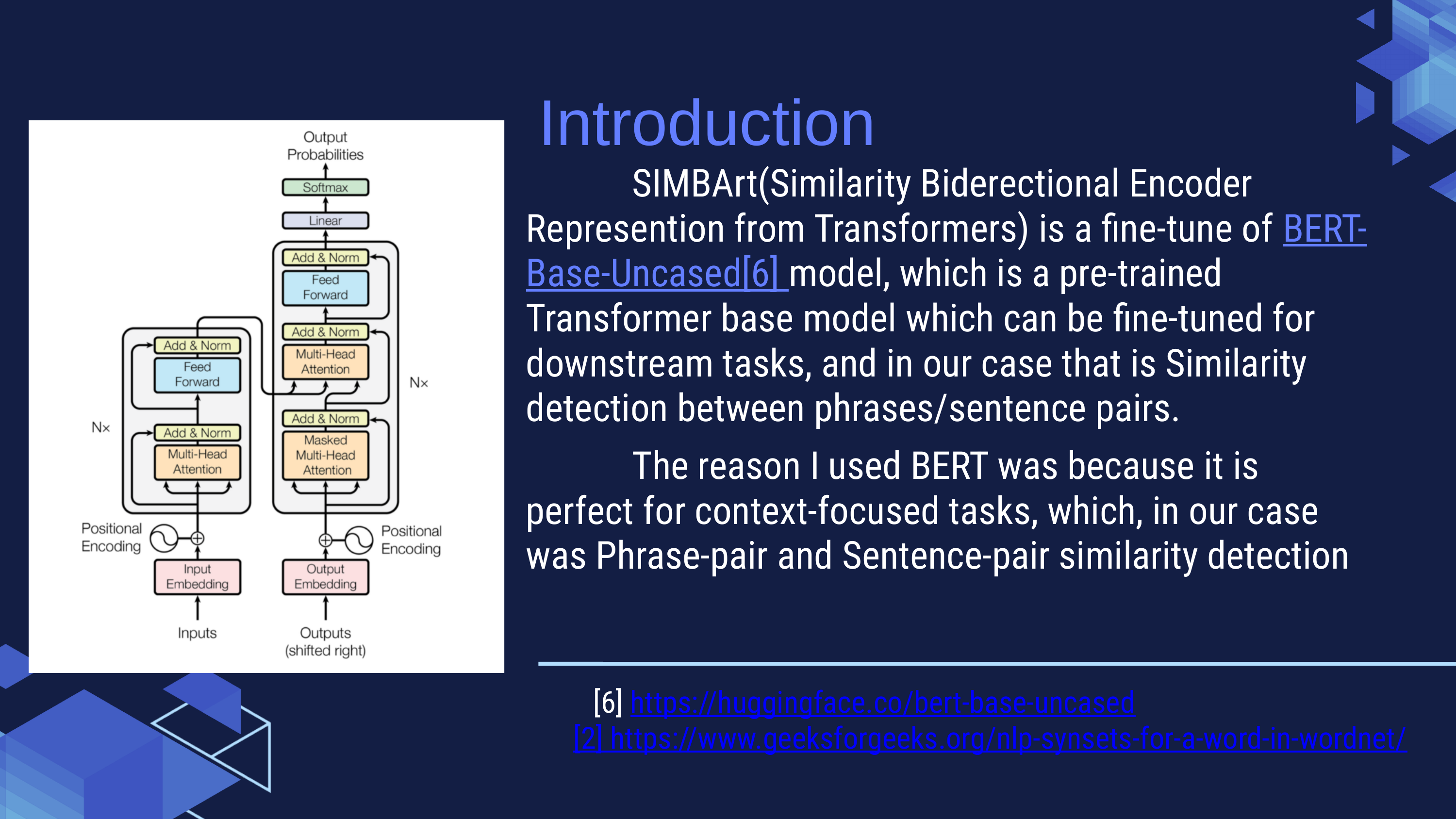

Introduction

            SIMBArt(Similarity Biderectional Encoder Represention from Transformers) is a fine-tune of BERT-Base-Uncased[6] model, which is a pre-trained Transformer base model which can be fine-tuned for downstream tasks, and in our case that is Similarity detection between phrases/sentence pairs.
            The reason I used BERT was because it is perfect for context-focused tasks, which, in our case was Phrase-pair and Sentence-pair similarity detection

[6] https://huggingface.co/bert-base-uncased
[2] https://www.geeksforgeeks.org/nlp-synsets-for-a-word-in-wordnet/